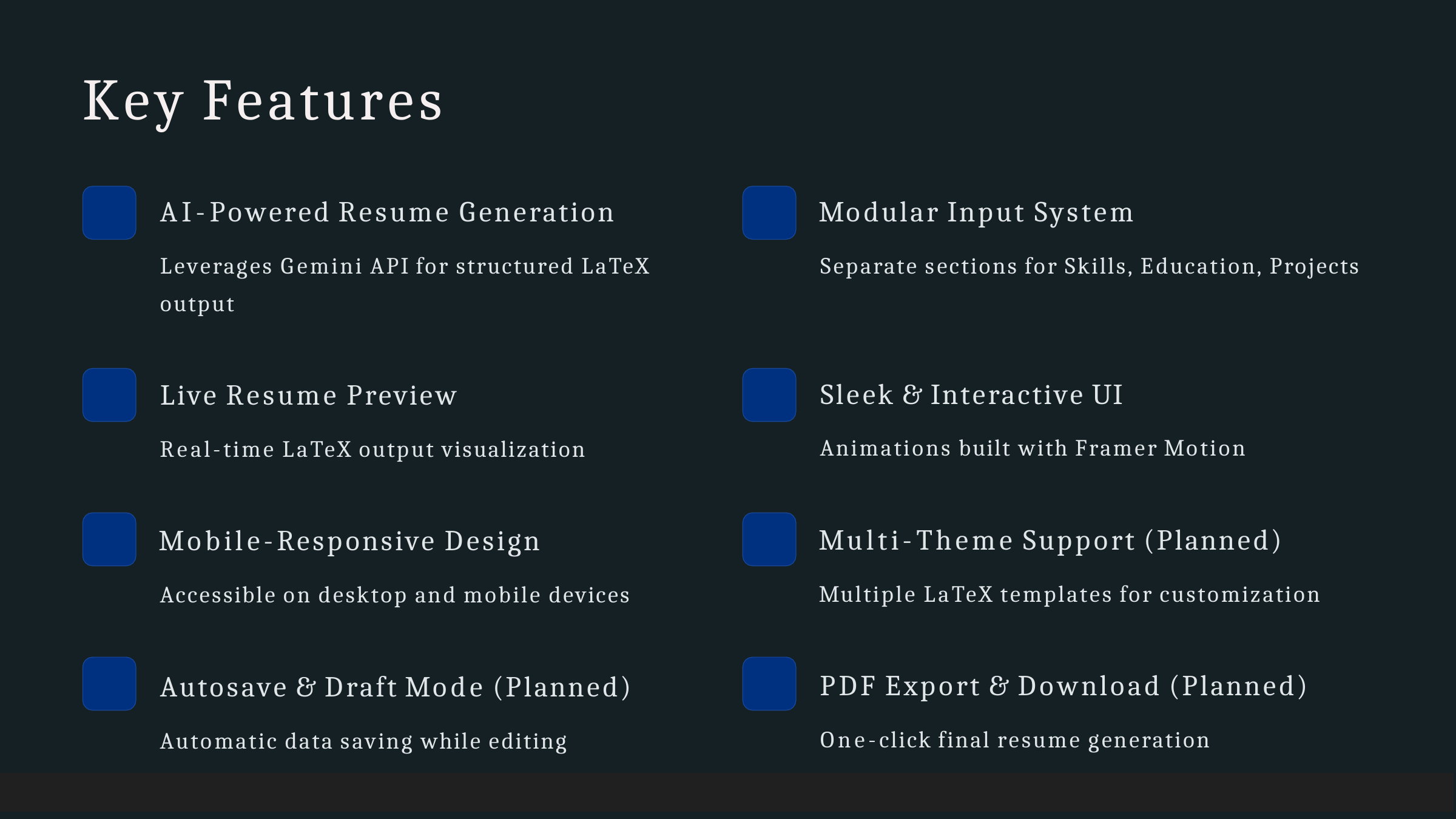

# Key Features

AI-Powered Resume Generation
Leverages Gemini API for structured LaTeX output

Live Resume Preview
Real-time LaTeX output visualization

Mobile-Responsive Design
Accessible on desktop and mobile devices

Autosave & Draft Mode (Planned)
Automatic data saving while editing
Modular Input System
Separate sections for Skills, Education, Projects

Sleek & Interactive UI
Animations built with Framer Motion

Multi-Theme Support (Planned)
Multiple LaTeX templates for customization

PDF Export & Download (Planned)
One-click final resume generation